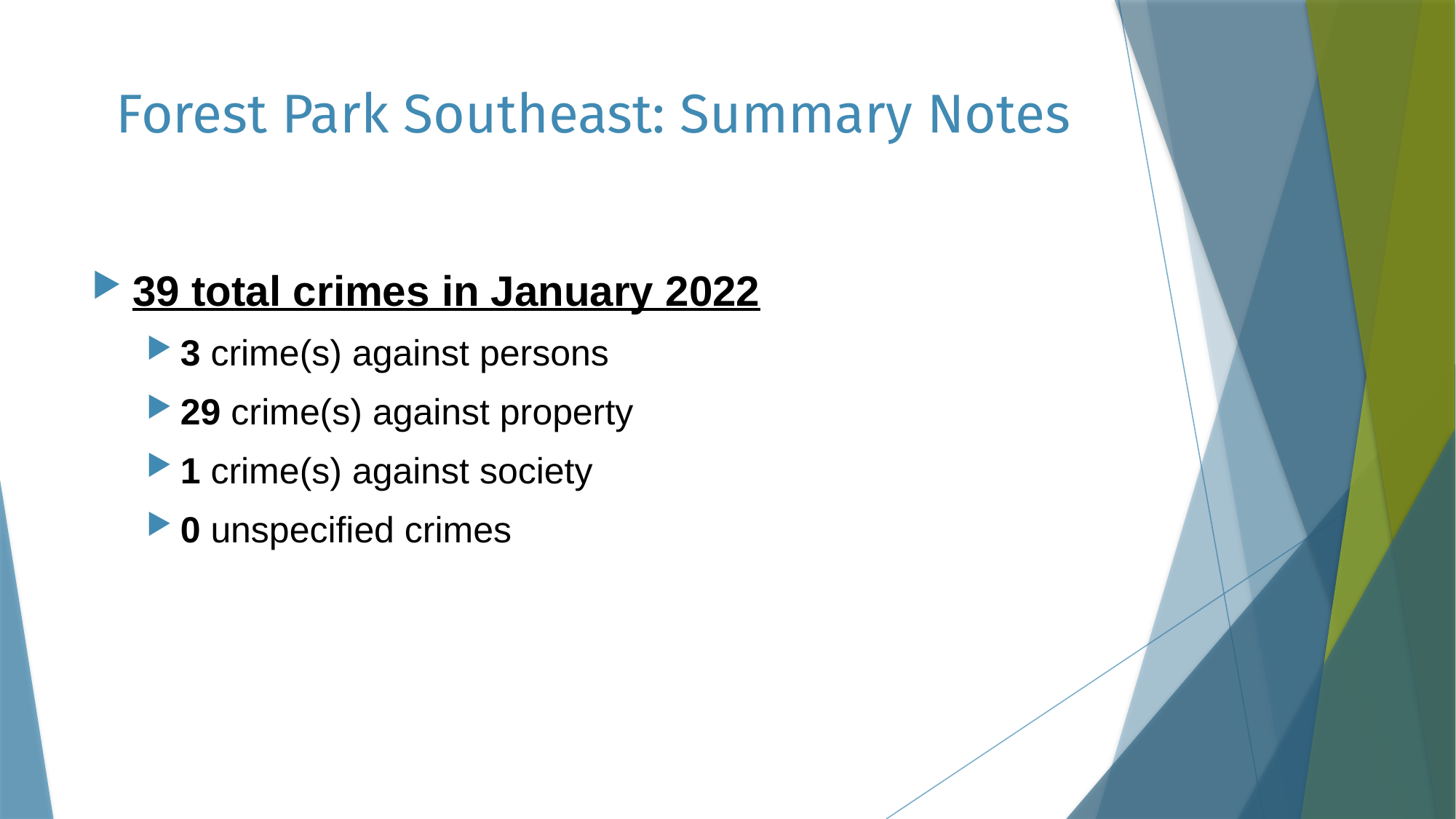

# Forest Park Southeast: Summary Notes
39 total crimes in January 2022
3 crime(s) against persons
29 crime(s) against property
1 crime(s) against society
0 unspecified crimes